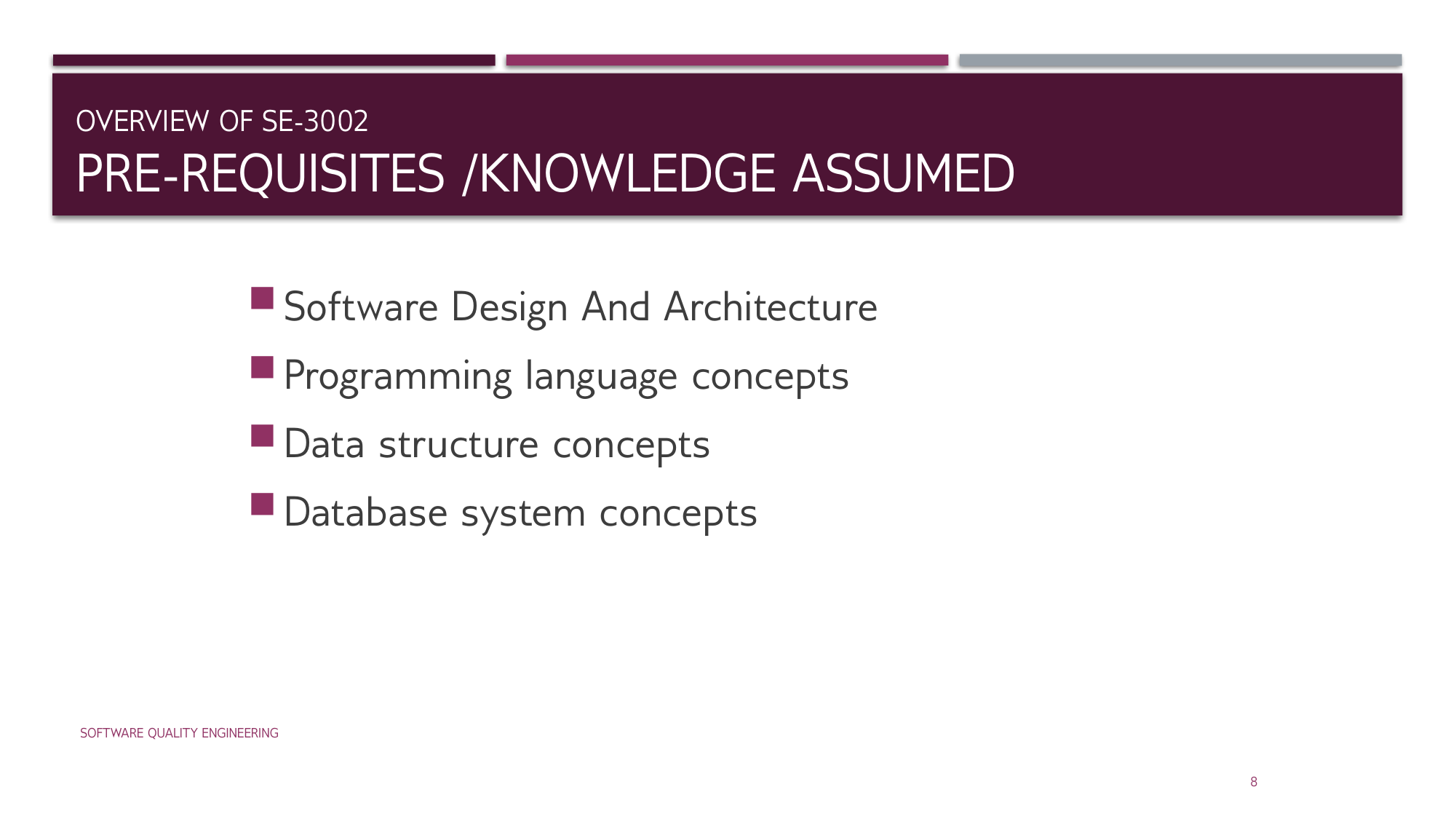

# Overview of SE-3002 Pre-requisites /Knowledge assumed
Software Design And Architecture
Programming language concepts
Data structure concepts
Database system concepts

Software Quality Engineering
8